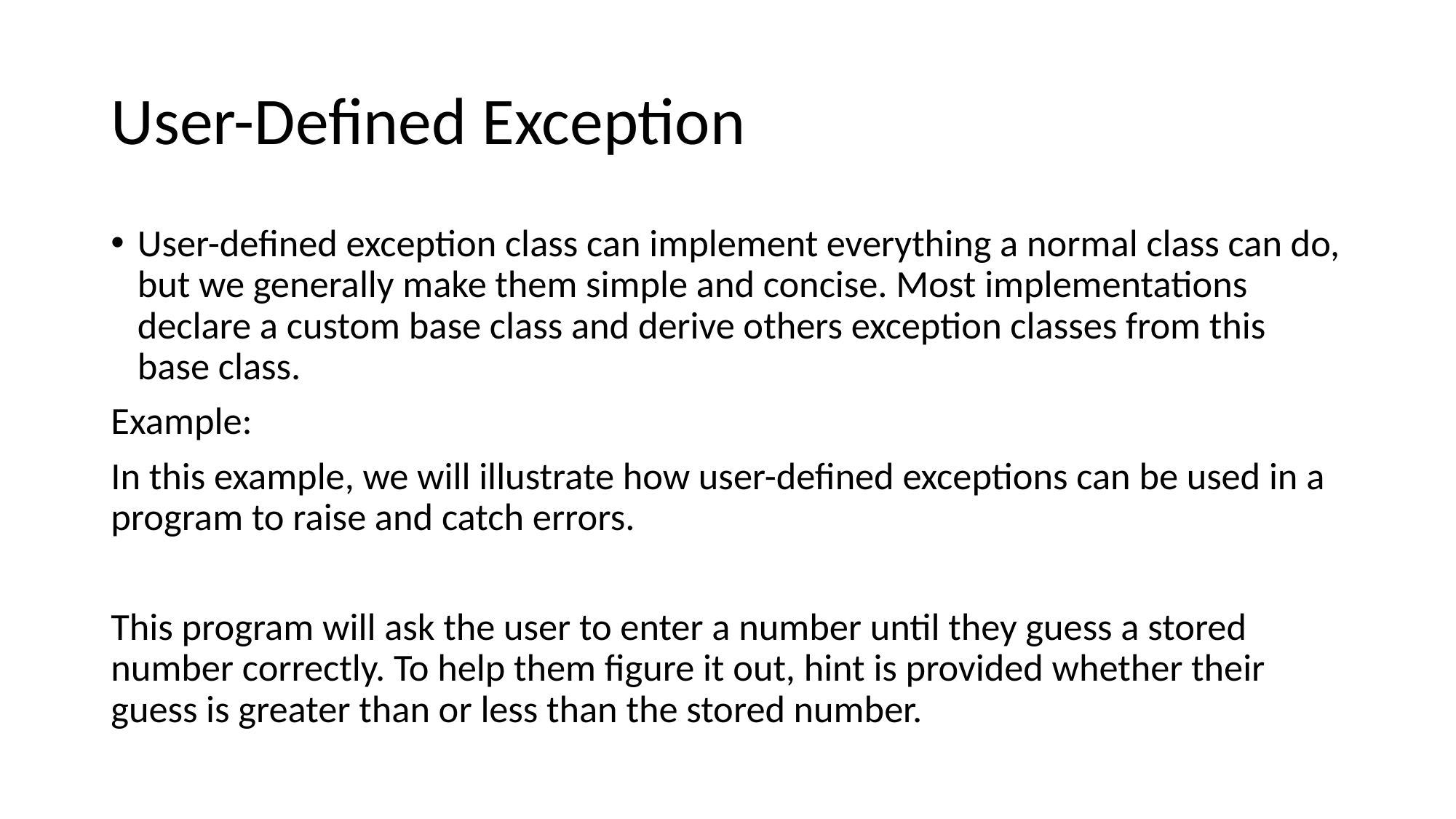

# User-Defined Exception
User-defined exception class can implement everything a normal class can do, but we generally make them simple and concise. Most implementations declare a custom base class and derive others exception classes from this base class.
Example:
In this example, we will illustrate how user-defined exceptions can be used in a program to raise and catch errors.

This program will ask the user to enter a number until they guess a stored number correctly. To help them figure it out, hint is provided whether their guess is greater than or less than the stored number.